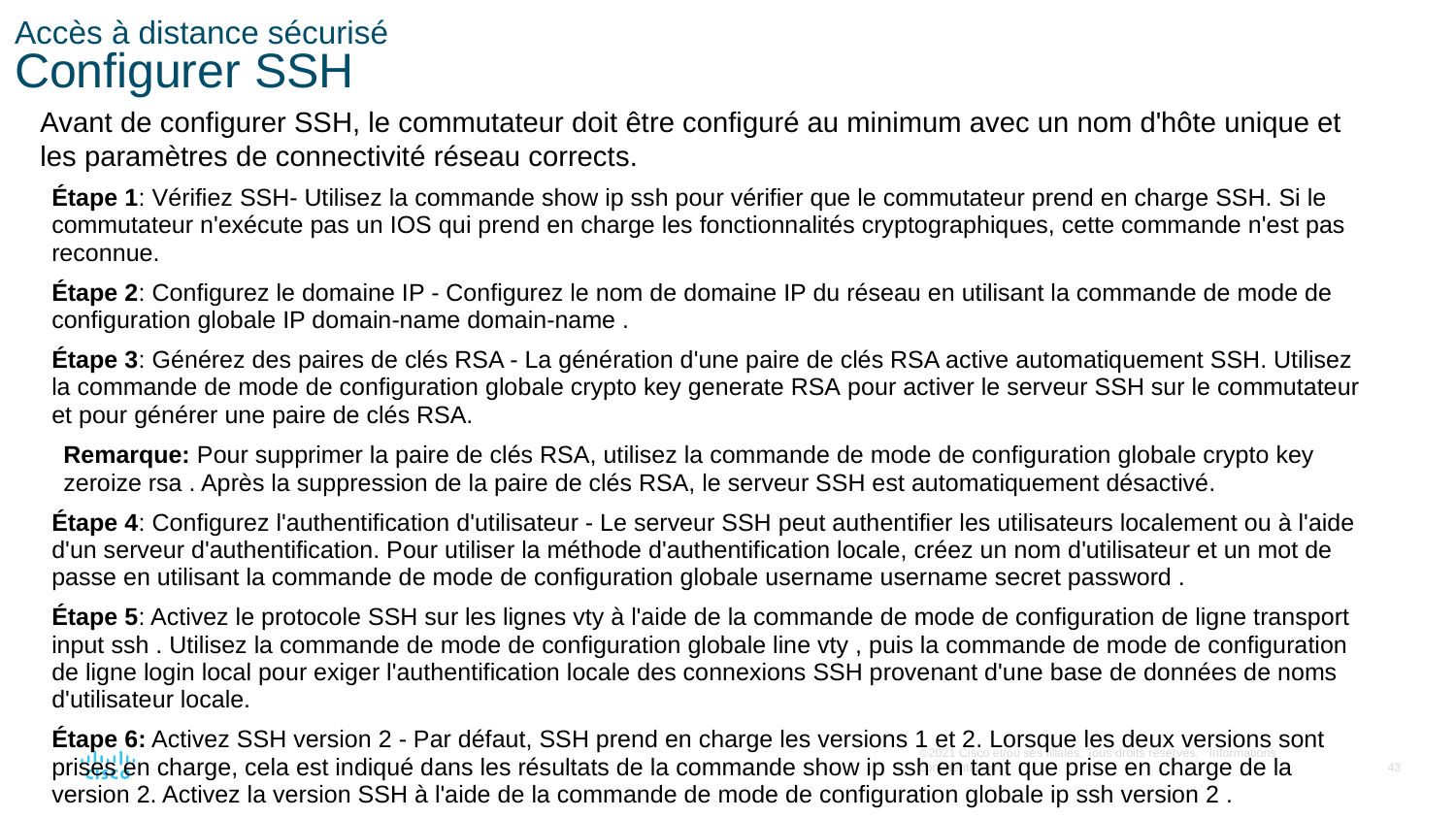

# Accès à distance sécurisé Configurer SSH
Avant de configurer SSH, le commutateur doit être configuré au minimum avec un nom d'hôte unique et les paramètres de connectivité réseau corrects.
Étape 1: Vérifiez SSH- Utilisez la commande show ip ssh pour vérifier que le commutateur prend en charge SSH. Si le commutateur n'exécute pas un IOS qui prend en charge les fonctionnalités cryptographiques, cette commande n'est pas reconnue.
Étape 2: Configurez le domaine IP - Configurez le nom de domaine IP du réseau en utilisant la commande de mode de configuration globale IP domain-name domain-name .
Étape 3: Générez des paires de clés RSA - La génération d'une paire de clés RSA active automatiquement SSH. Utilisez la commande de mode de configuration globale crypto key generate RSA pour activer le serveur SSH sur le commutateur et pour générer une paire de clés RSA.
Remarque: Pour supprimer la paire de clés RSA, utilisez la commande de mode de configuration globale crypto key zeroize rsa . Après la suppression de la paire de clés RSA, le serveur SSH est automatiquement désactivé.
Étape 4: Configurez l'authentification d'utilisateur - Le serveur SSH peut authentifier les utilisateurs localement ou à l'aide d'un serveur d'authentification. Pour utiliser la méthode d'authentification locale, créez un nom d'utilisateur et un mot de passe en utilisant la commande de mode de configuration globale username username secret password .
Étape 5: Activez le protocole SSH sur les lignes vty à l'aide de la commande de mode de configuration de ligne transport input ssh . Utilisez la commande de mode de configuration globale line vty , puis la commande de mode de configuration de ligne login local pour exiger l'authentification locale des connexions SSH provenant d'une base de données de noms d'utilisateur locale.
Étape 6: Activez SSH version 2 - Par défaut, SSH prend en charge les versions 1 et 2. Lorsque les deux versions sont prises en charge, cela est indiqué dans les résultats de la commande show ip ssh en tant que prise en charge de la version 2. Activez la version SSH à l'aide de la commande de mode de configuration globale ip ssh version 2 .